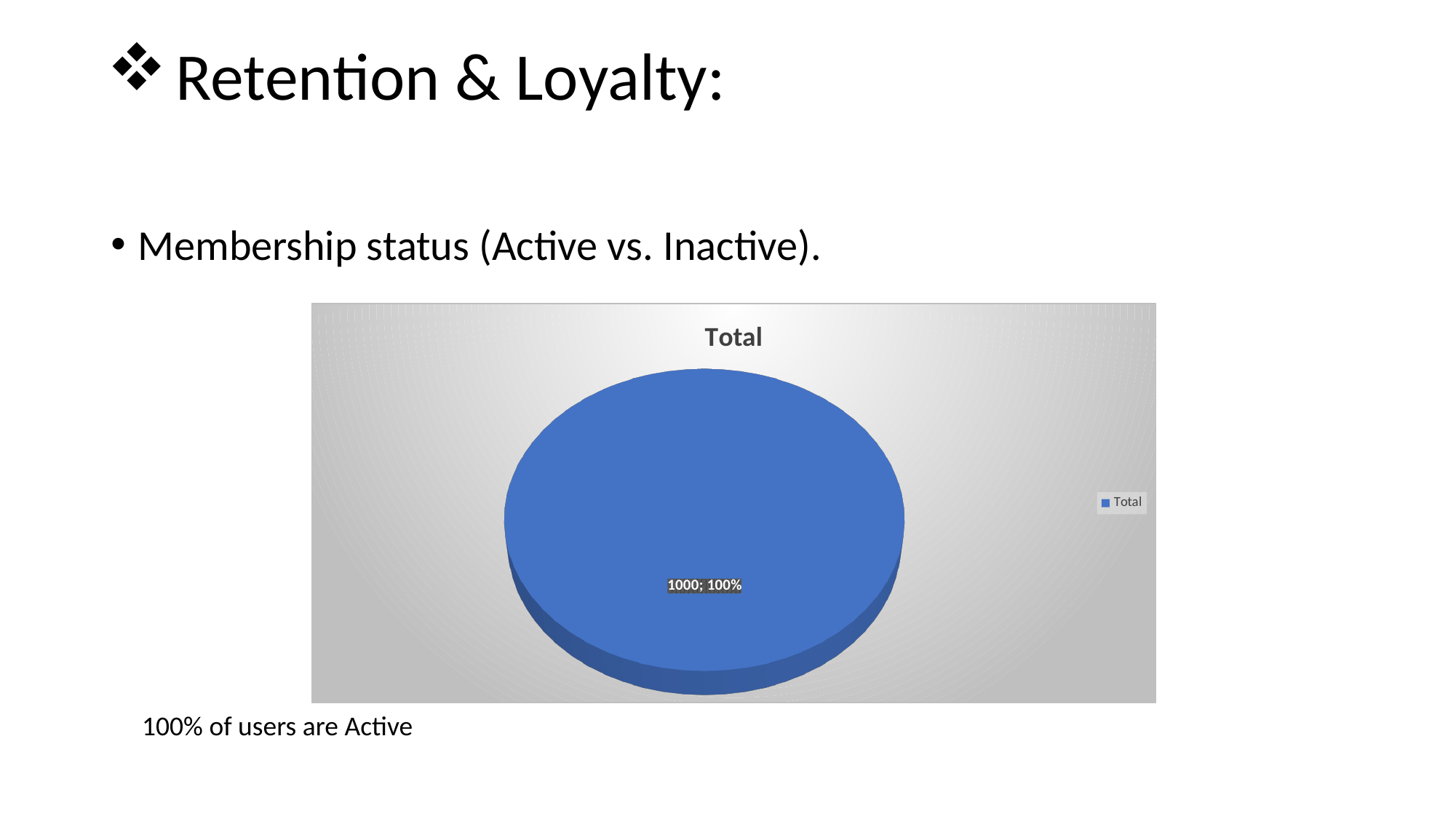

# Retention & Loyalty:
Membership status (Active vs. Inactive).

[unsupported chart]

100% of users are Active